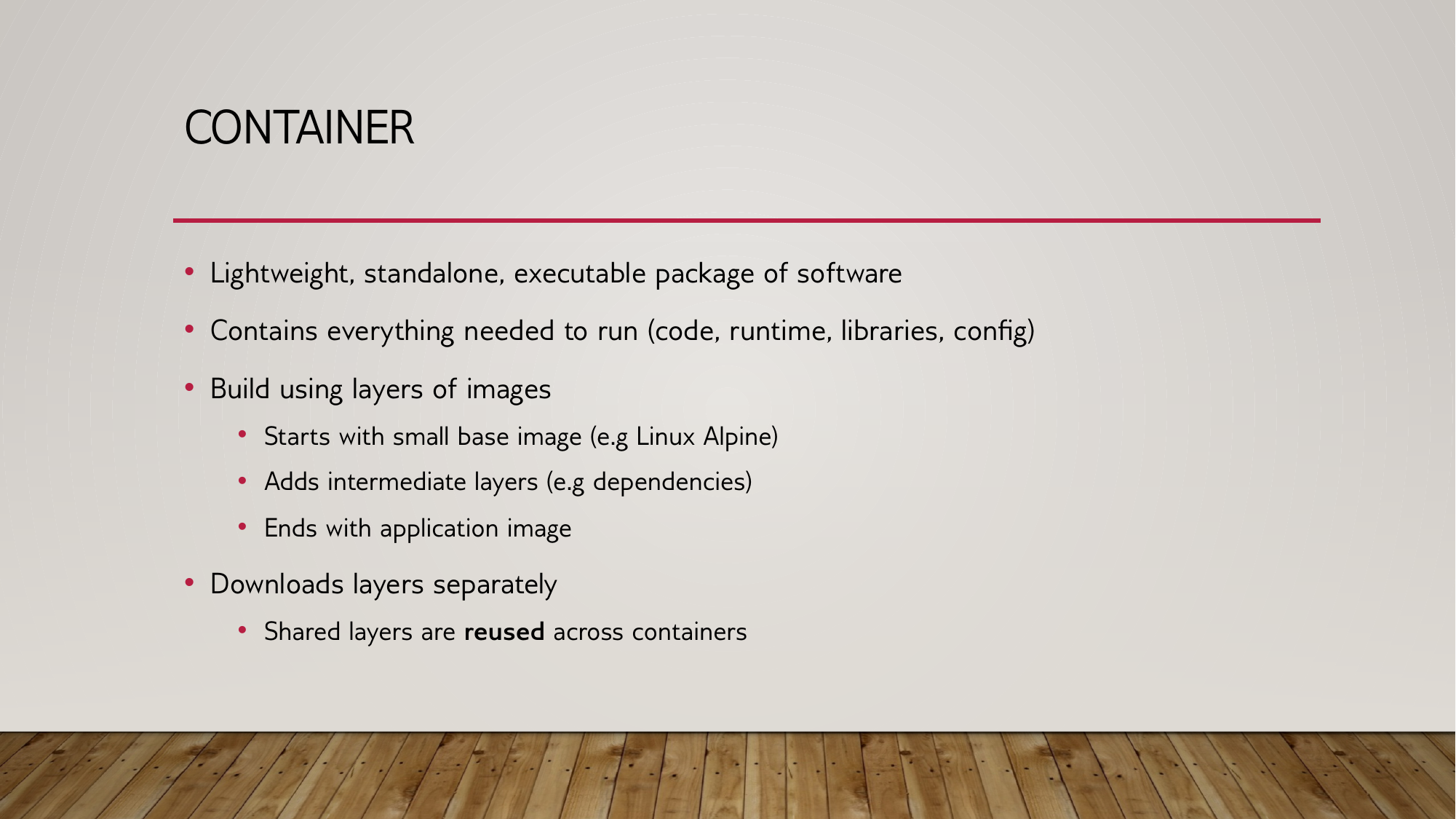

# containeR
Lightweight, standalone, executable package of software
Contains everything needed to run (code, runtime, libraries, config)
Build using layers of images
Starts with small base image (e.g Linux Alpine)
Adds intermediate layers (e.g dependencies)
Ends with application image
Downloads layers separately
Shared layers are reused across containers